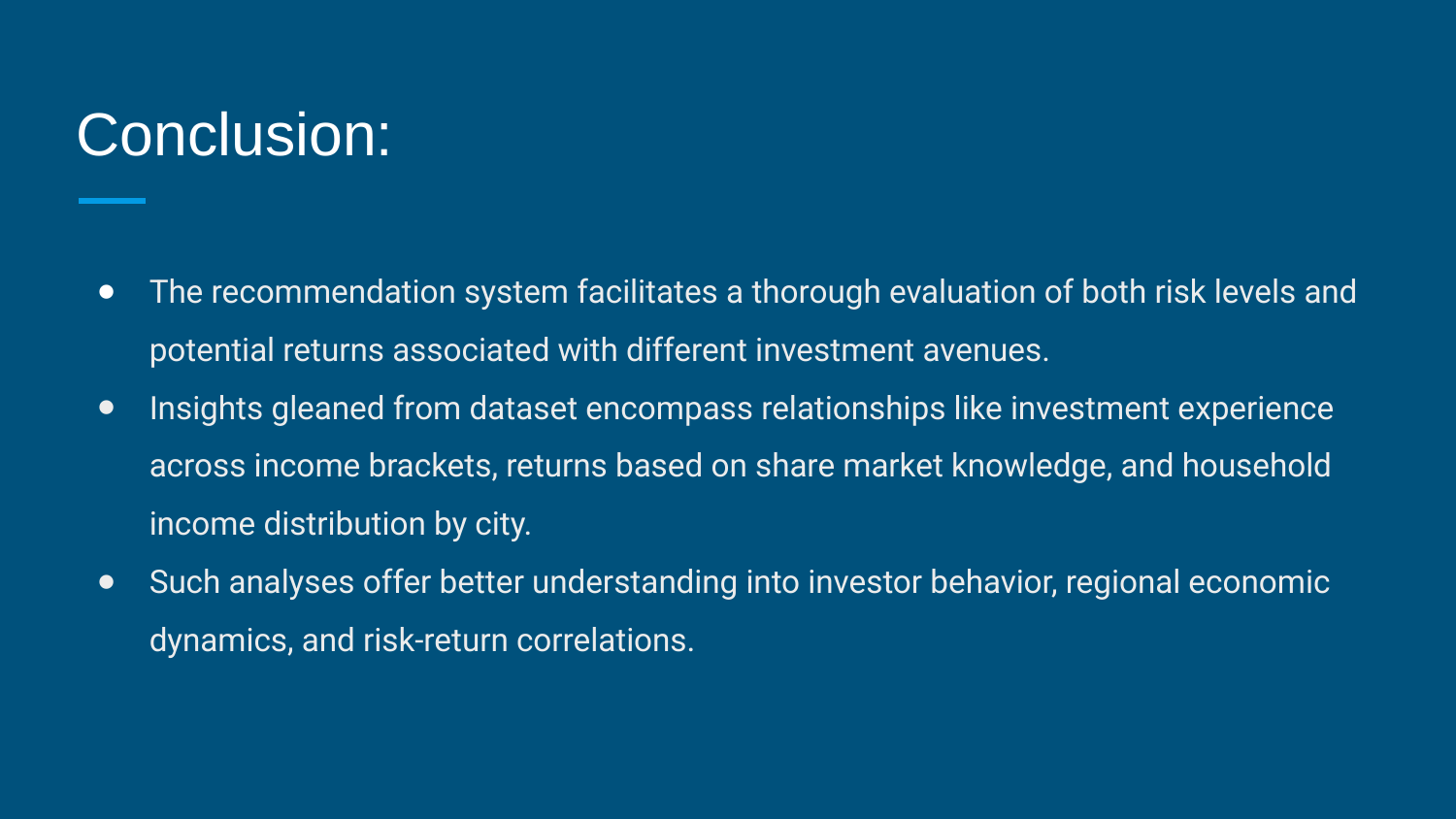

# Conclusion:
The recommendation system facilitates a thorough evaluation of both risk levels and potential returns associated with different investment avenues.
Insights gleaned from dataset encompass relationships like investment experience across income brackets, returns based on share market knowledge, and household income distribution by city.
Such analyses offer better understanding into investor behavior, regional economic dynamics, and risk-return correlations.